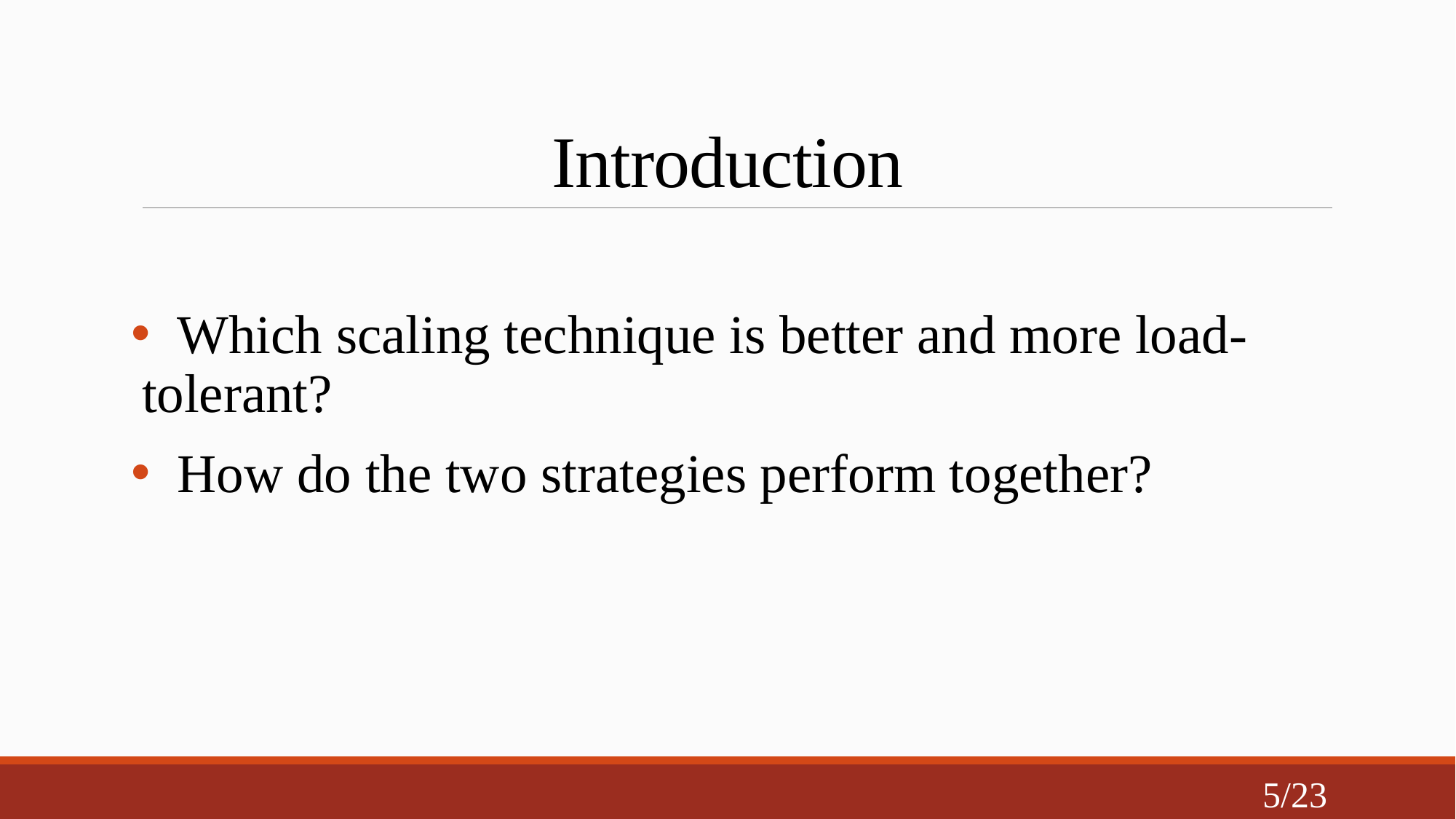

# Introduction

  Which scaling technique is better and more load-tolerant?
  How do the two strategies perform together?
5/23